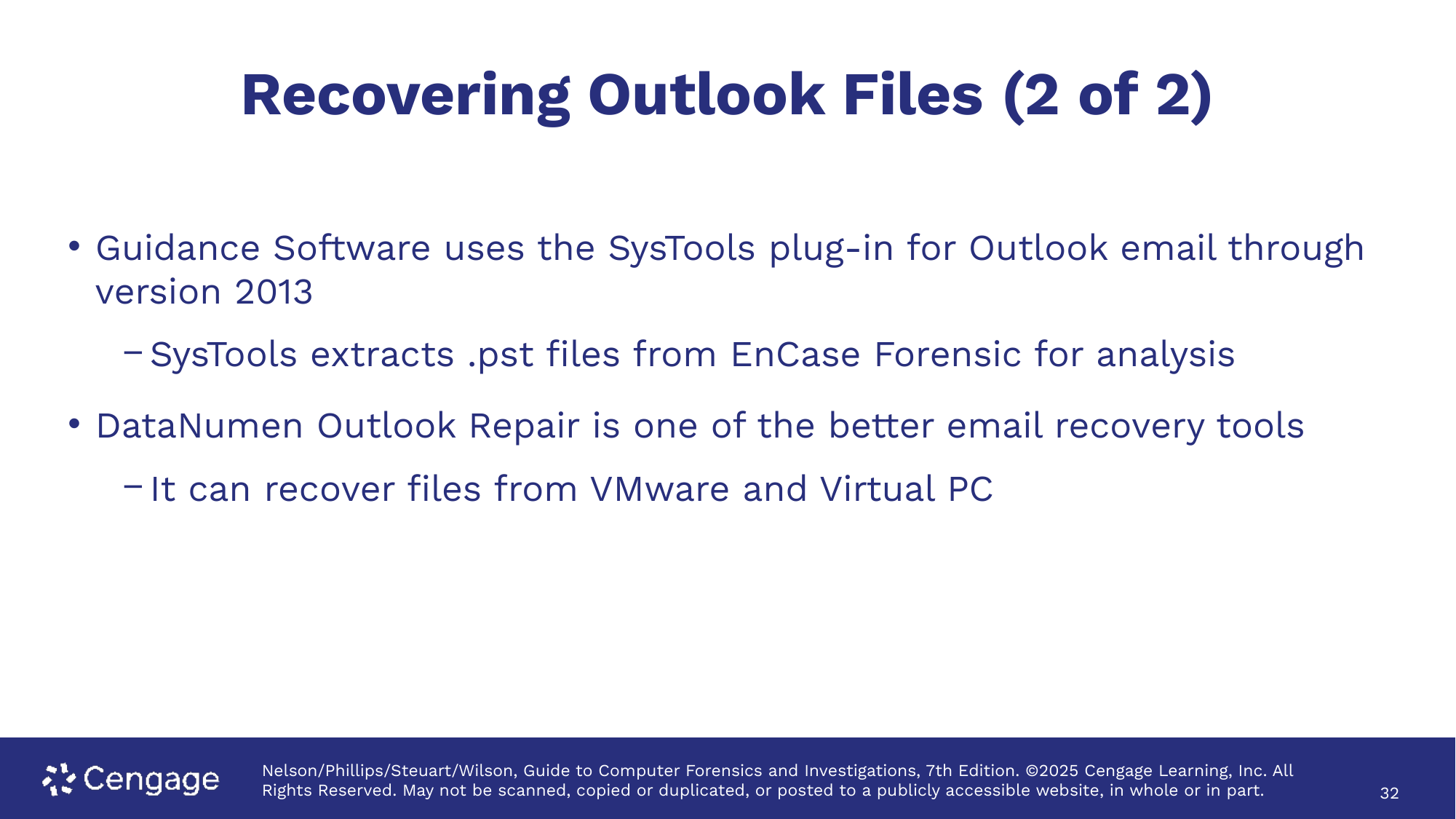

# Recovering Outlook Files (2 of 2)
Guidance Software uses the SysTools plug-in for Outlook email through version 2013
SysTools extracts .pst files from EnCase Forensic for analysis
DataNumen Outlook Repair is one of the better email recovery tools
It can recover files from VMware and Virtual PC